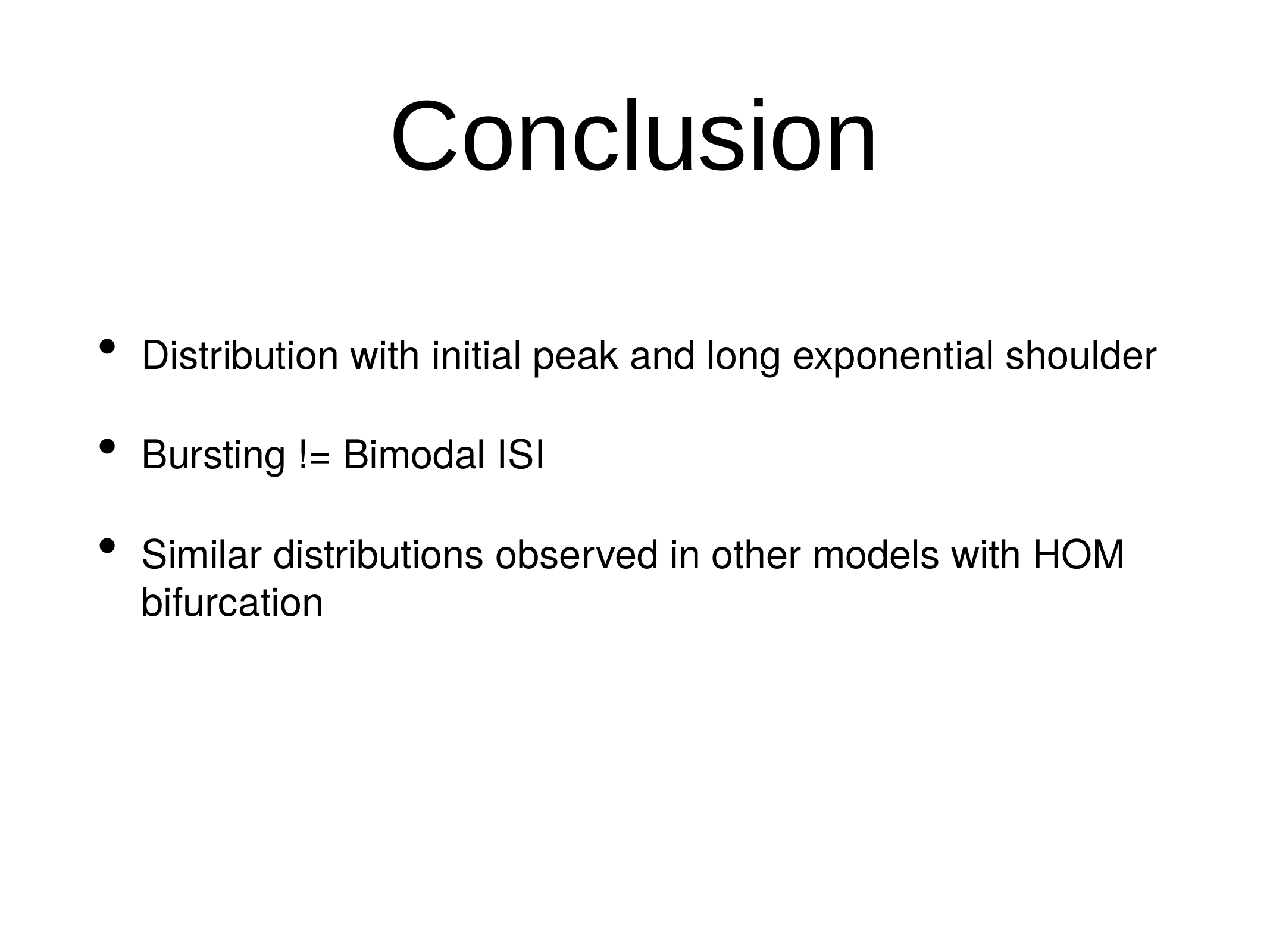

# Conclusion
Distribution with initial peak and long exponential shoulder
Bursting != Bimodal ISI
Similar distributions observed in other models with HOM bifurcation